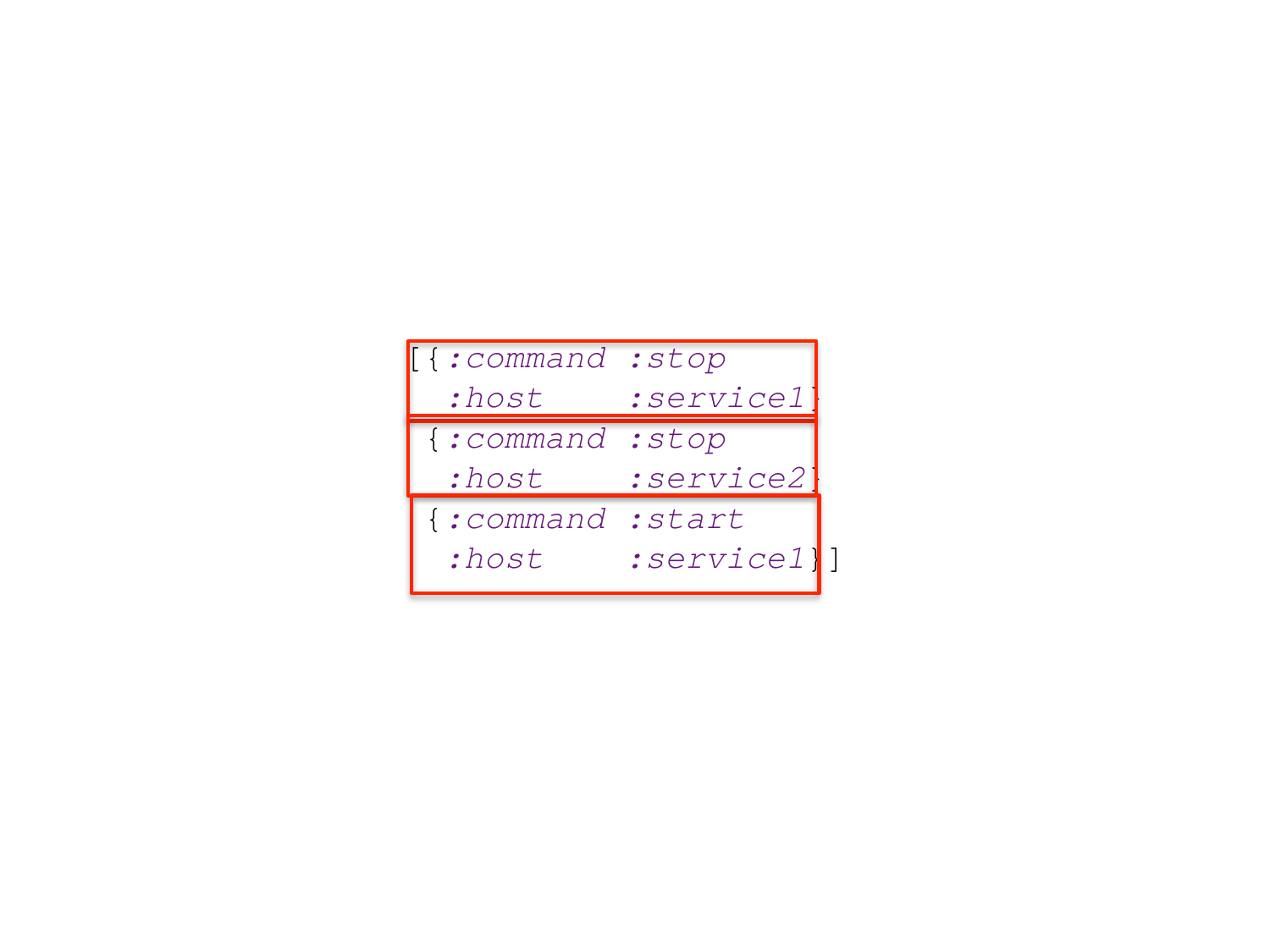

[{:command :stop
  :host    :service1}
 {:command :stop
  :host    :service2}
 {:command :start
  :host    :service1}]